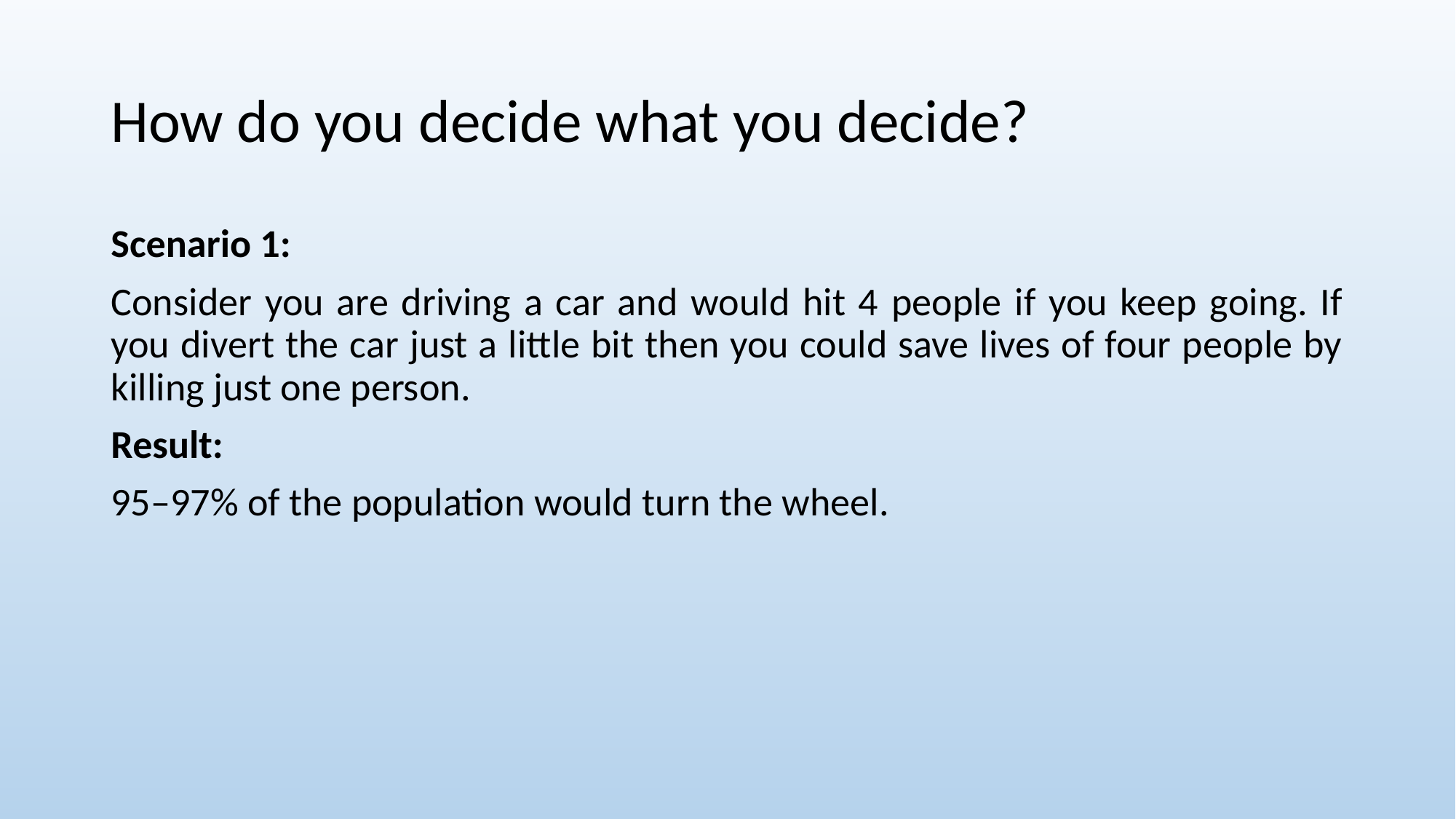

# How do you decide what you decide?
Scenario 1:
Consider you are driving a car and would hit 4 people if you keep going. If you divert the car just a little bit then you could save lives of four people by killing just one person.
Result:
95–97% of the population would turn the wheel.